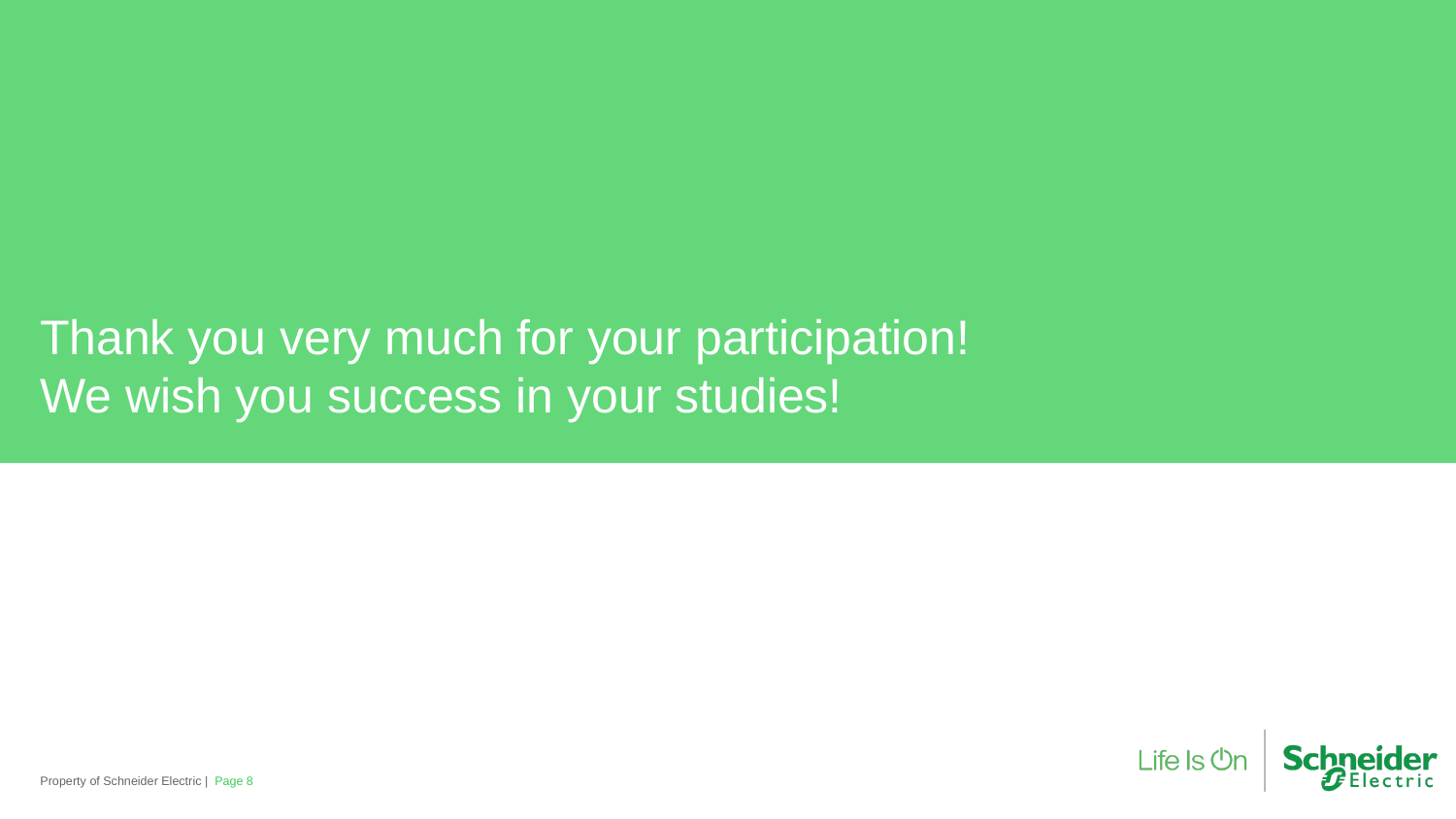

# Thank you very much for your participation! We wish you success in your studies!

Property of Schneider Electric |
Page 8